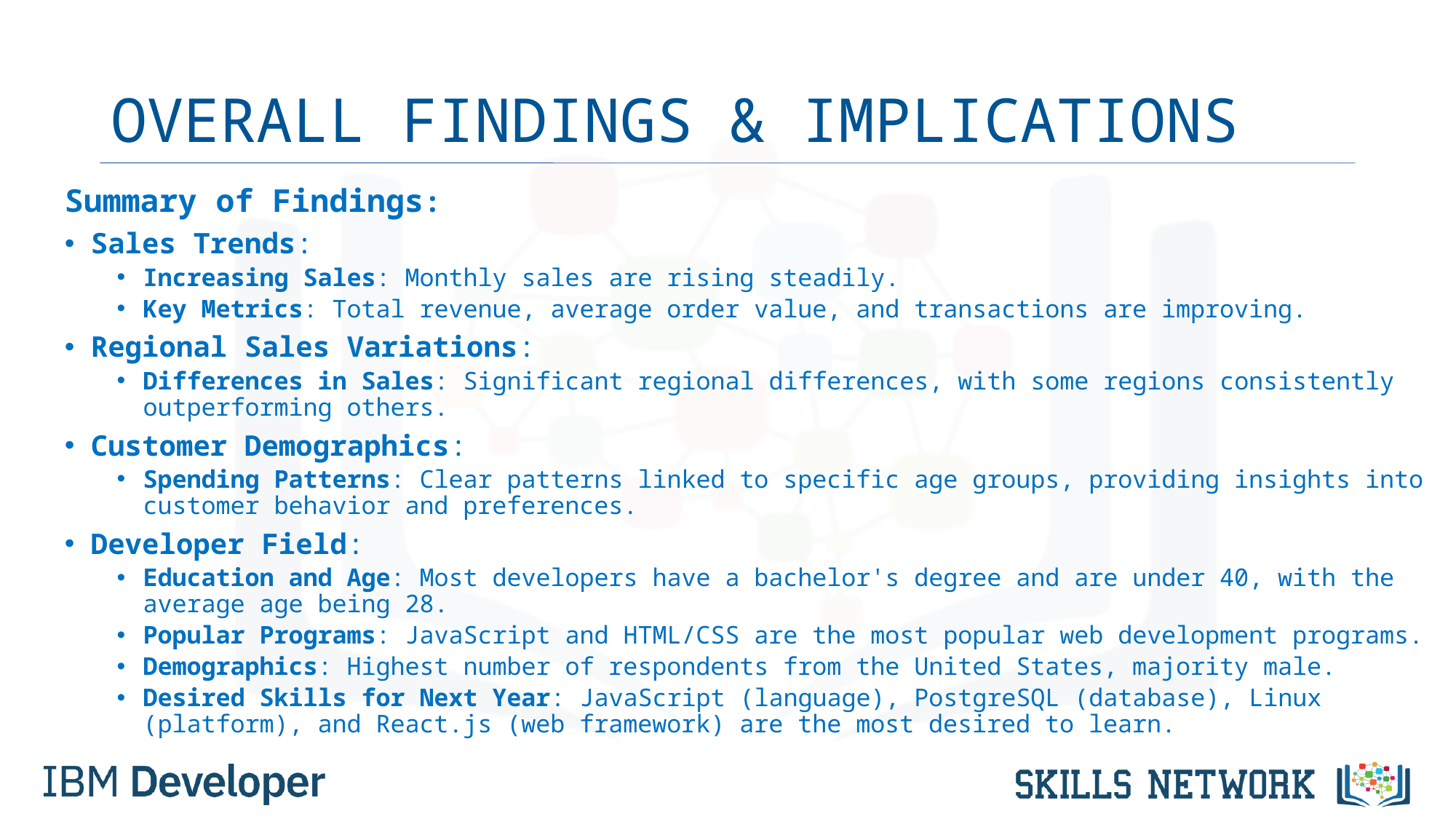

# OVERALL FINDINGS & IMPLICATIONS
Summary of Findings:
Sales Trends:
Increasing Sales: Monthly sales are rising steadily.
Key Metrics: Total revenue, average order value, and transactions are improving.
Regional Sales Variations:
Differences in Sales: Significant regional differences, with some regions consistently outperforming others.
Customer Demographics:
Spending Patterns: Clear patterns linked to specific age groups, providing insights into customer behavior and preferences.
Developer Field:
Education and Age: Most developers have a bachelor's degree and are under 40, with the average age being 28.
Popular Programs: JavaScript and HTML/CSS are the most popular web development programs.
Demographics: Highest number of respondents from the United States, majority male.
Desired Skills for Next Year: JavaScript (language), PostgreSQL (database), Linux (platform), and React.js (web framework) are the most desired to learn.